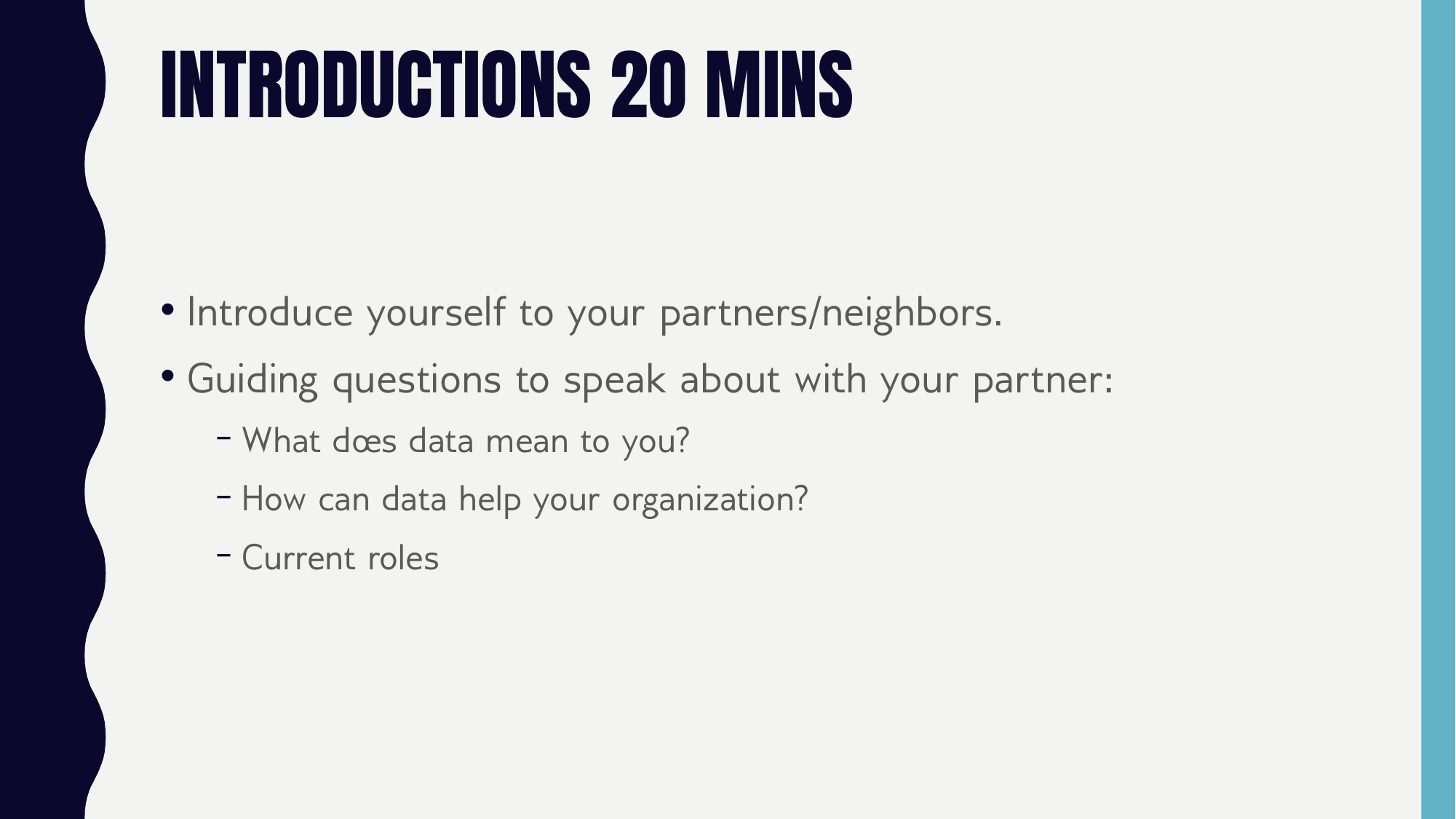

# INTRODUCTIONS 20 MINS
Introduce yourself to your partners/neighbors.
Guiding questions to speak about with your partner:
What does data mean to you?
How can data help your organization?
Current roles